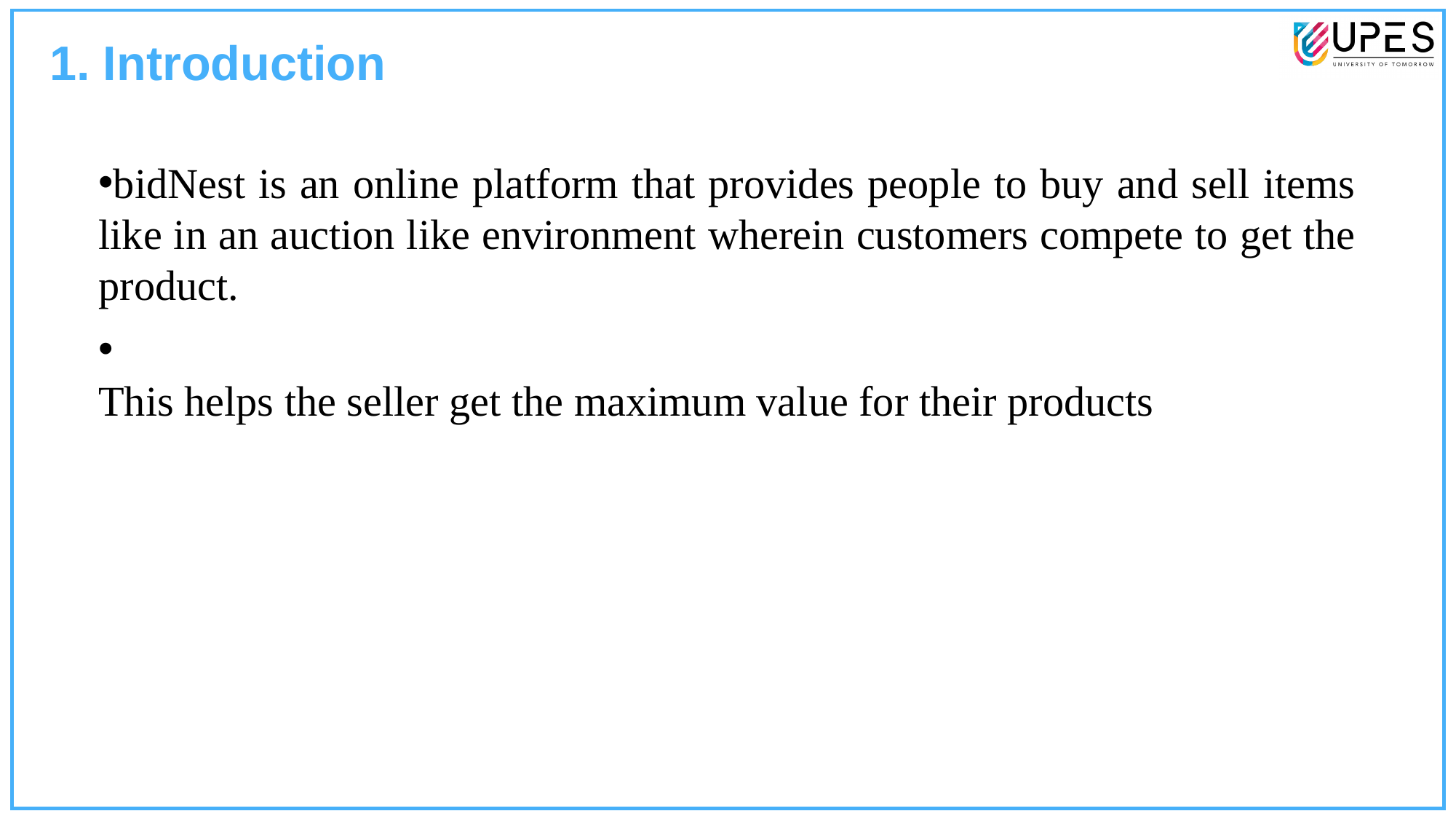

1. Introduction
bidNest is an online platform that provides people to buy and sell items like in an auction like environment wherein customers compete to get the product.
This helps the seller get the maximum value for their products